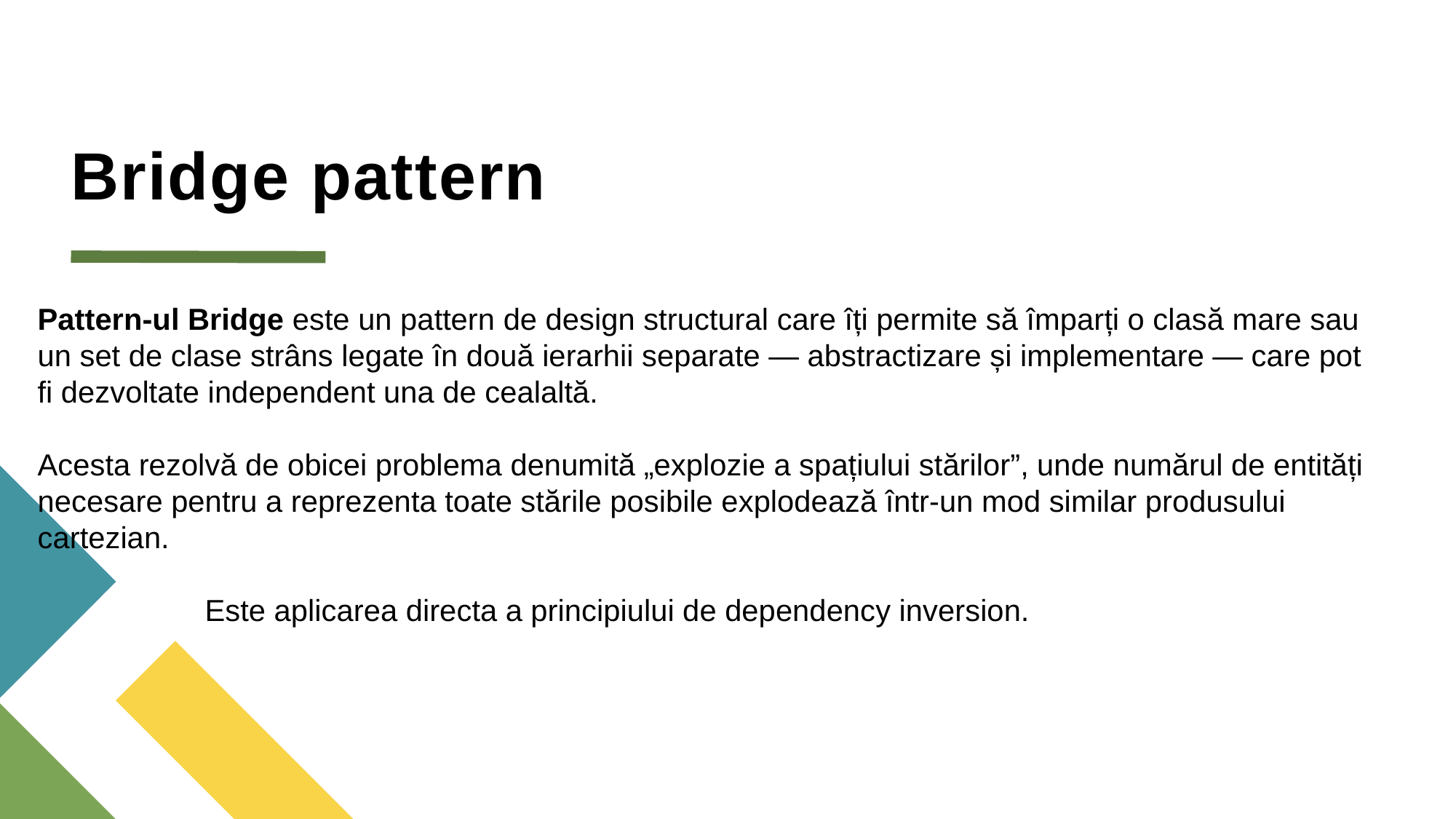

Pattern-ul Bridge este un pattern de design structural care îți permite să împarți o clasă mare sau un set de clase strâns legate în două ierarhii separate — abstractizare și implementare — care pot fi dezvoltate independent una de cealaltă.
Acesta rezolvă de obicei problema denumită „explozie a spațiului stărilor”, unde numărul de entități necesare pentru a reprezenta toate stările posibile explodează într-un mod similar produsului cartezian.
Pot să-ți ofer și un exemplu ilustrativ sau să explic cum se aplică în proiecte reale, dacă vrei să aprofundezi. Spune-mi tu! 😊

# Bridge pattern
Pattern-ul Bridge este un pattern de design structural care îți permite să împarți o clasă mare sau un set de clase strâns legate în două ierarhii separate — abstractizare și implementare — care pot fi dezvoltate independent una de cealaltă.

Acesta rezolvă de obicei problema denumită „explozie a spațiului stărilor”, unde numărul de entități necesare pentru a reprezenta toate stările posibile explodează într-un mod similar produsului cartezian.

                    Este aplicarea directa a principiului de dependency inversion.